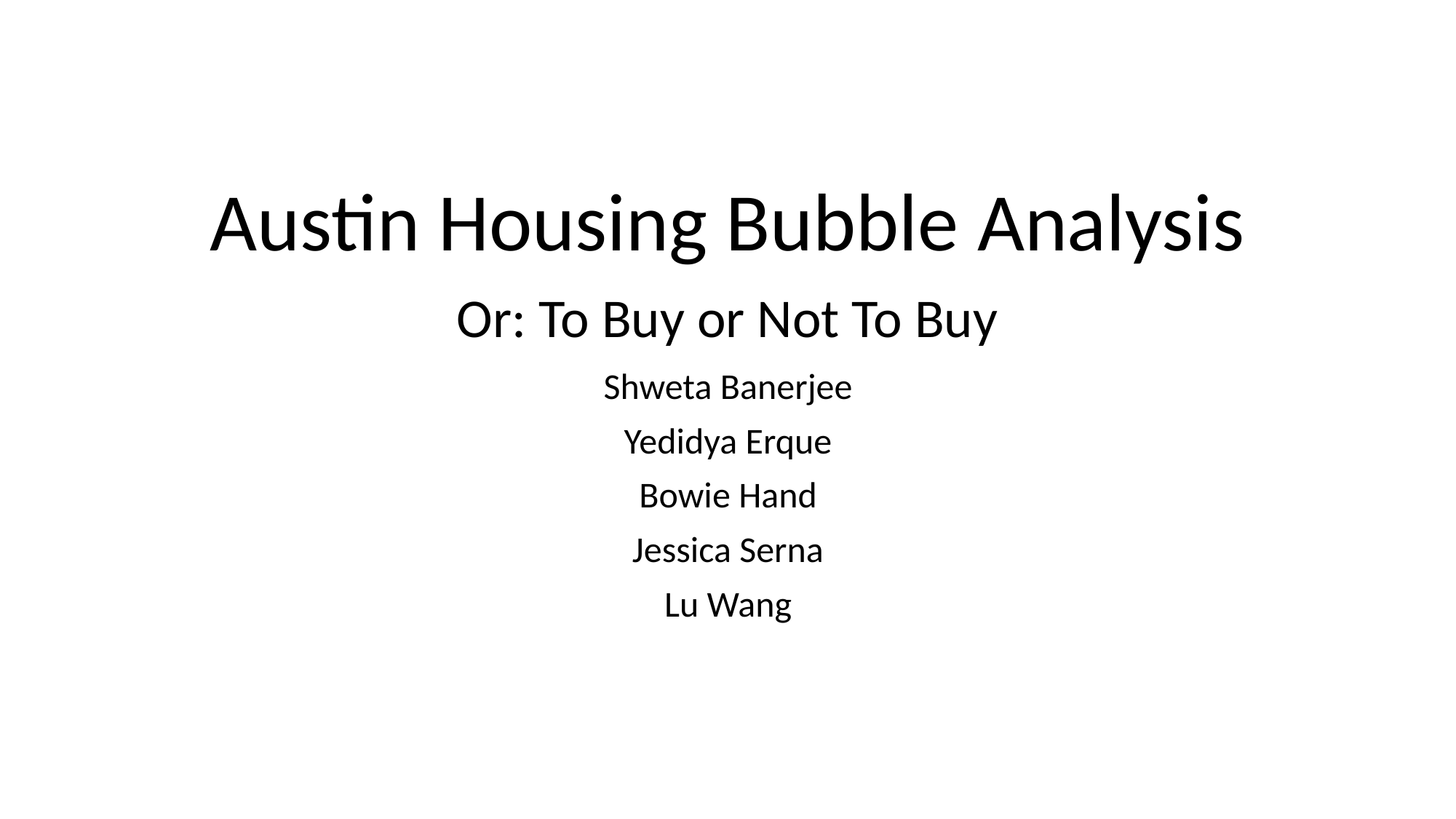

# Austin Housing Bubble Analysis
Or: To Buy or Not To Buy
Shweta Banerjee
Yedidya Erque
Bowie Hand
Jessica Serna
Lu Wang